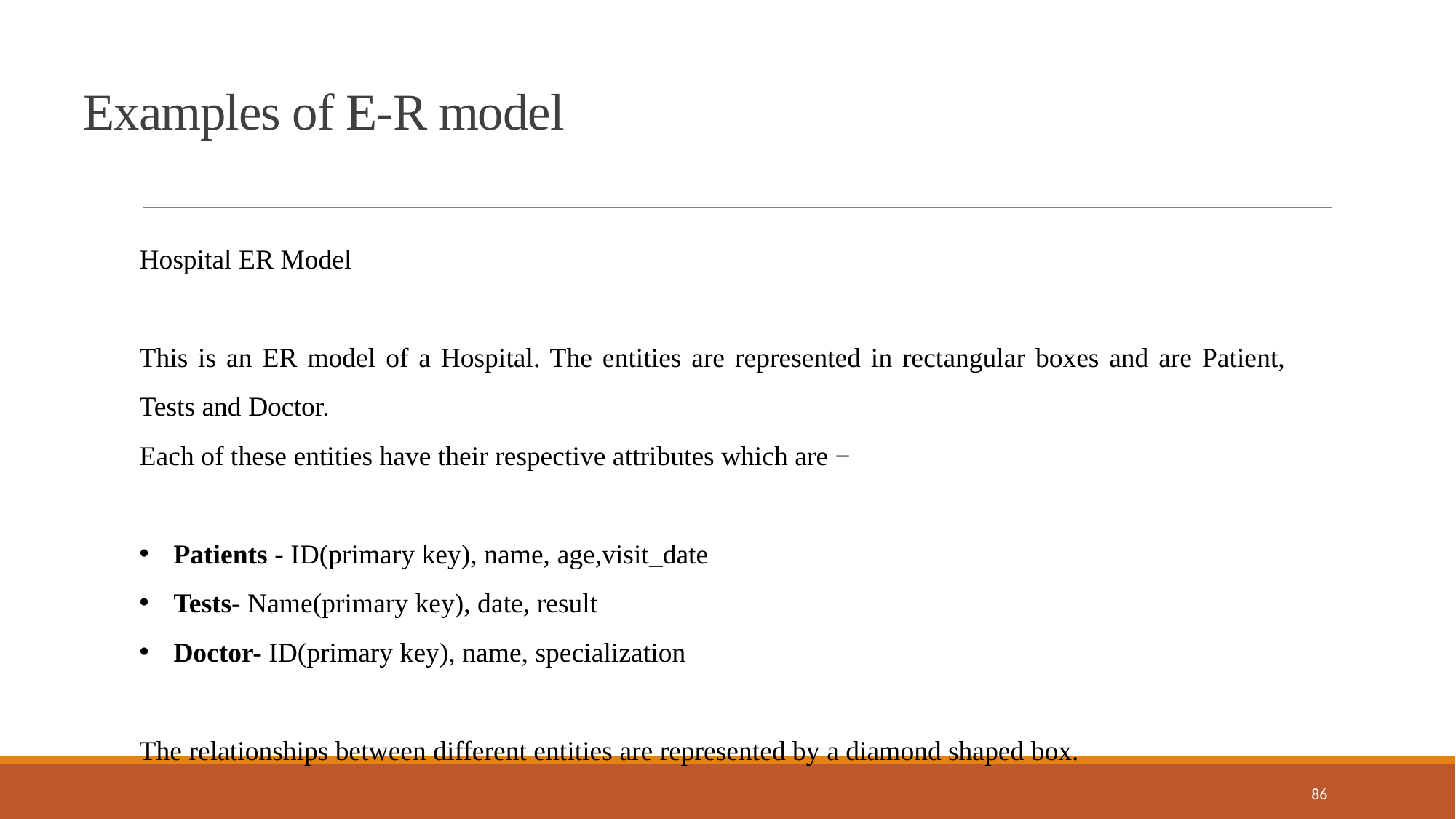

Examples of E-R model
Hospital ER Model

This is an ER model of a Hospital. The entities are represented in rectangular boxes and are Patient, Tests and Doctor.
Each of these entities have their respective attributes which are −

Patients - ID(primary key), name, age,visit_date
Tests- Name(primary key), date, result
Doctor- ID(primary key), name, specialization

The relationships between different entities are represented by a diamond shaped box.
86